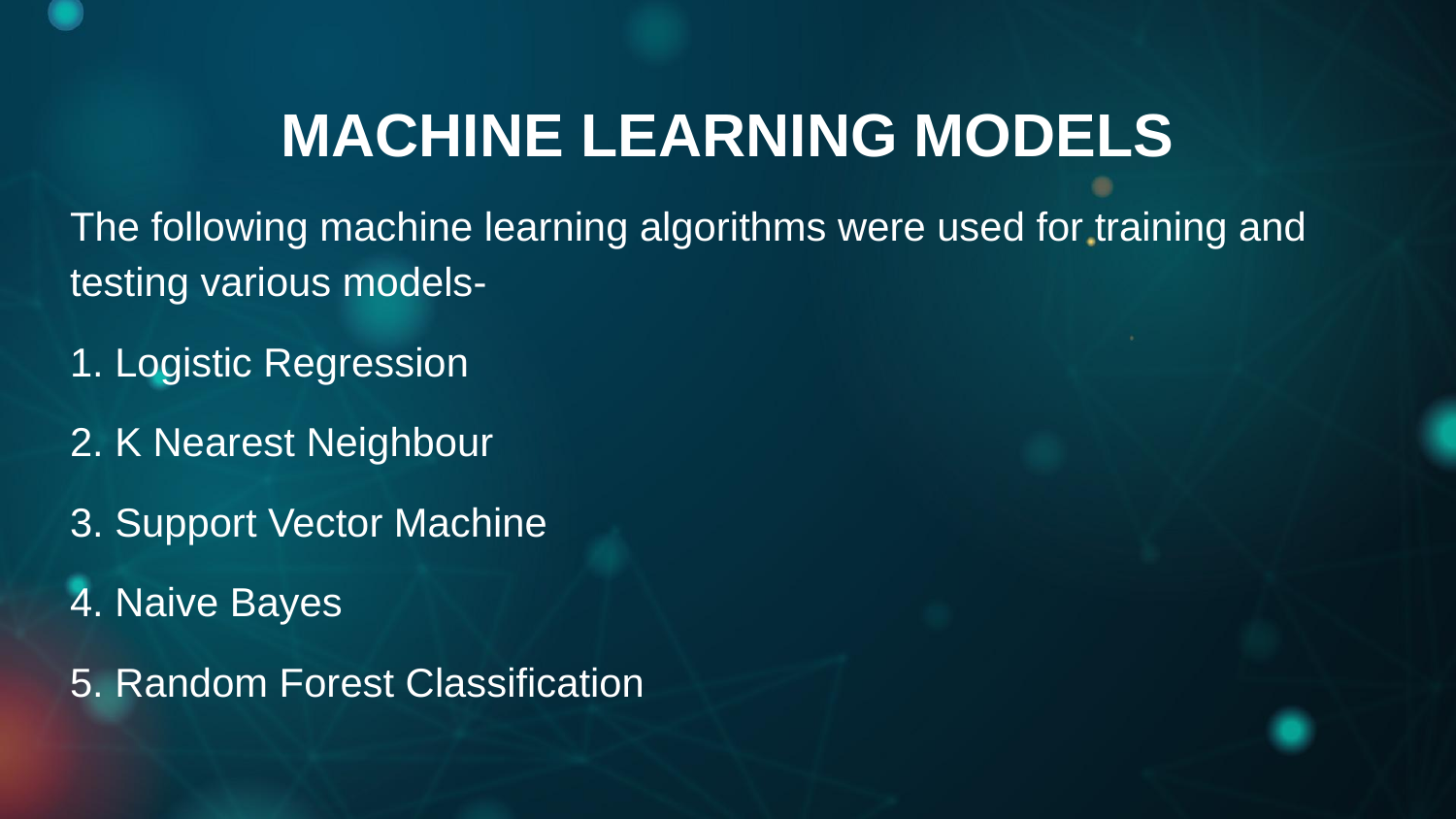

# MACHINE LEARNING MODELS
The following machine learning algorithms were used for training and testing various models-
1. Logistic Regression
2. K Nearest Neighbour
3. Support Vector Machine
4. Naive Bayes
5. Random Forest Classification